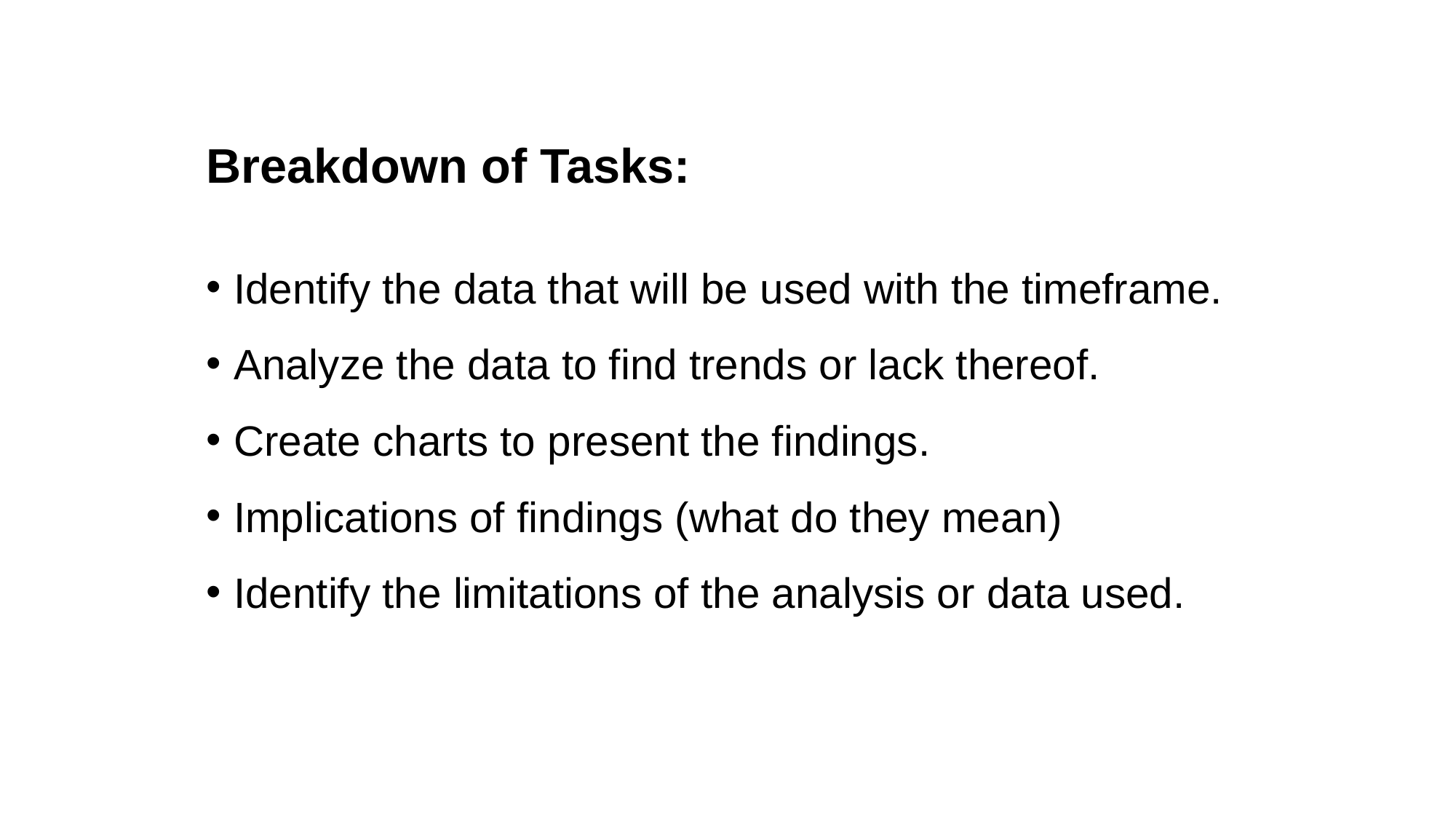

# Breakdown of Tasks:
Identify the data that will be used with the timeframe.
Analyze the data to find trends or lack thereof.
Create charts to present the findings.
Implications of findings (what do they mean)
Identify the limitations of the analysis or data used.